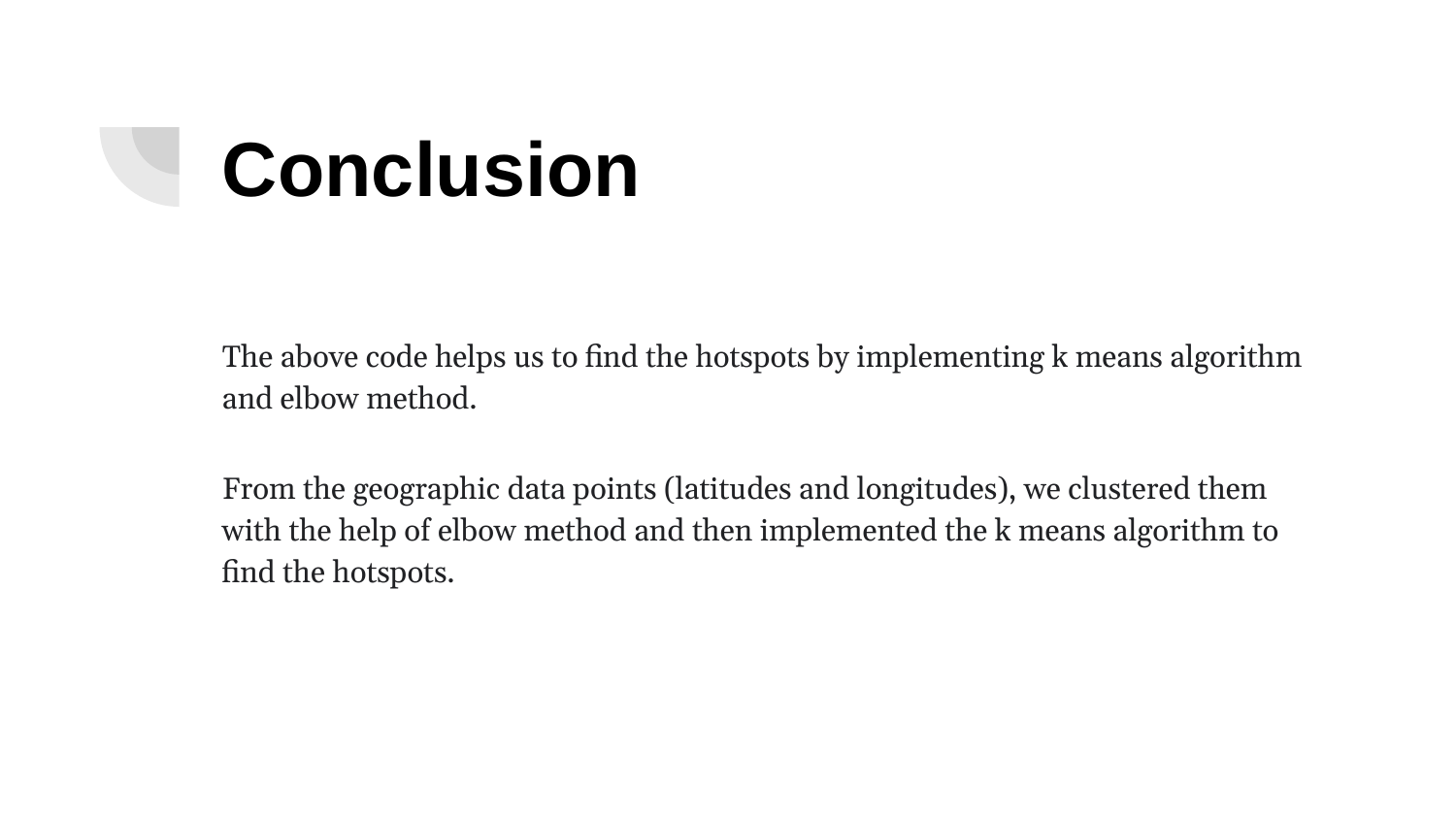

# Conclusion
The above code helps us to find the hotspots by implementing k means algorithm  and elbow method.
From the geographic data points (latitudes and longitudes), we clustered them  with the help of elbow method and then implemented the k means algorithm to find the hotspots.